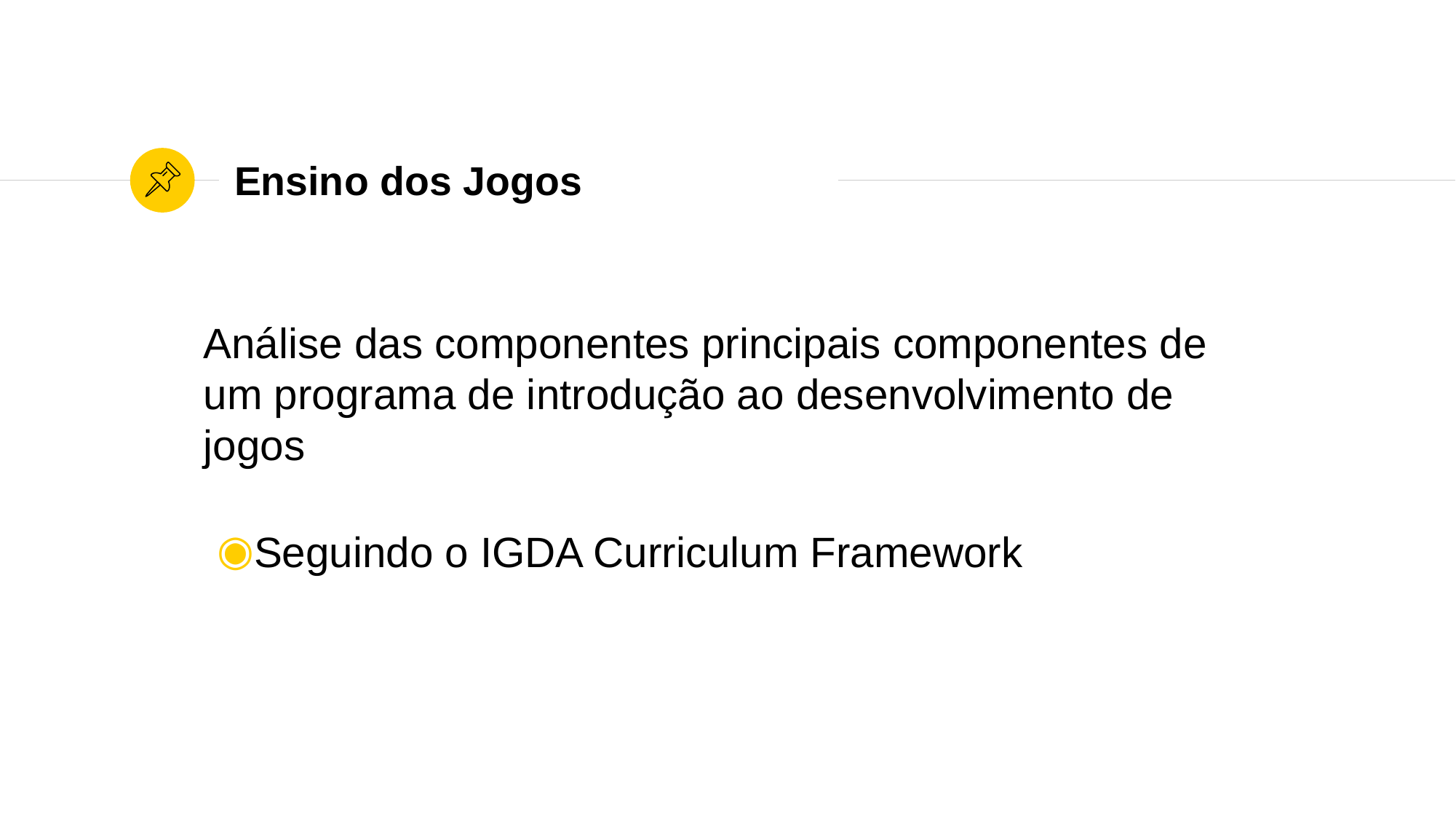

# Ensino dos Jogos

Análise das componentes principais componentes de um programa de introdução ao desenvolvimento de jogos
Seguindo o IGDA Curriculum Framework